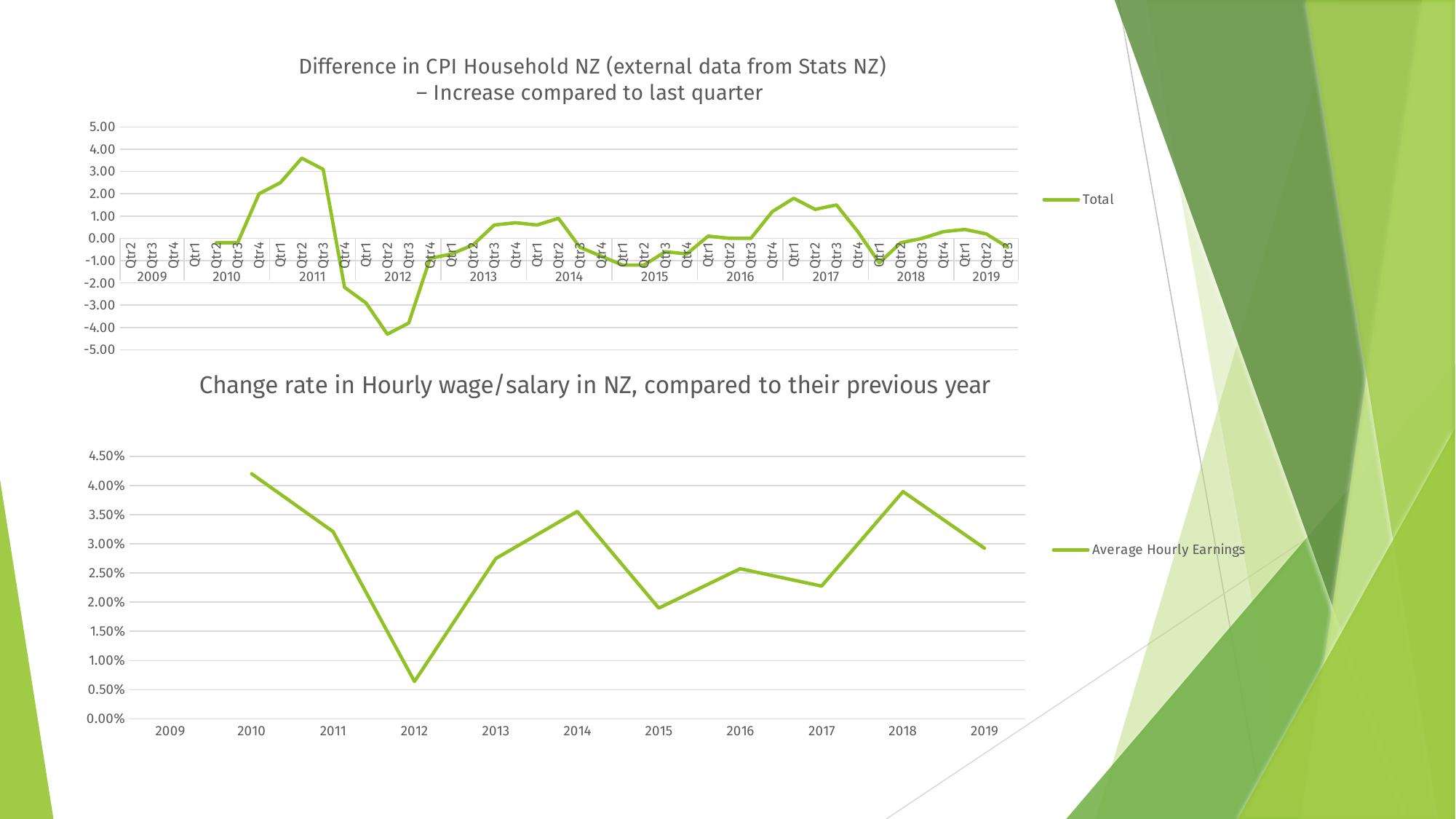

### Chart: Difference in CPI Household NZ (external data from Stats NZ)
– Increase compared to last quarter

| Category | Total |
|---|---|
| Qtr2 | None |
| Qtr3 | None |
| Qtr4 | None |
| Qtr1 | None |
| Qtr2 | -0.2 |
| Qtr3 | -0.2 |
| Qtr4 | 2.0 |
| Qtr1 | 2.5 |
| Qtr2 | 3.6 |
| Qtr3 | 3.1 |
| Qtr4 | -2.2 |
| Qtr1 | -2.9 |
| Qtr2 | -4.3 |
| Qtr3 | -3.8 |
| Qtr4 | -0.9 |
| Qtr1 | -0.7 |
| Qtr2 | -0.3 |
| Qtr3 | 0.6 |
| Qtr4 | 0.7 |
| Qtr1 | 0.6 |
| Qtr2 | 0.9 |
| Qtr3 | -0.4 |
| Qtr4 | -0.8 |
| Qtr1 | -1.2 |
| Qtr2 | -1.2 |
| Qtr3 | -0.6 |
| Qtr4 | -0.7 |
| Qtr1 | 0.1 |
| Qtr2 | 0.0 |
| Qtr3 | 0.0 |
| Qtr4 | 1.2 |
| Qtr1 | 1.8 |
| Qtr2 | 1.3 |
| Qtr3 | 1.5 |
| Qtr4 | 0.3 |
| Qtr1 | -1.1 |
| Qtr2 | -0.2 |
| Qtr3 | 0.0 |
| Qtr4 | 0.3 |
| Qtr1 | 0.4 |
| Qtr2 | 0.2 |
| Qtr3 | -0.4 |

### Chart: Change rate in Hourly wage/salary in NZ, compared to their previous year

| Category | Average Hourly Earnings |
|---|---|
| 2009 | None |
| 2010 | 0.04199821166542602 |
| 2011 | 0.03209431070120197 |
| 2012 | 0.006406967220943098 |
| 2013 | 0.027493359063619383 |
| 2014 | 0.035556049135385986 |
| 2015 | 0.01898317203155946 |
| 2016 | 0.02572077203968956 |
| 2017 | 0.022757361073393517 |
| 2018 | 0.03895111934073106 |
| 2019 | 0.02924496729143915 |